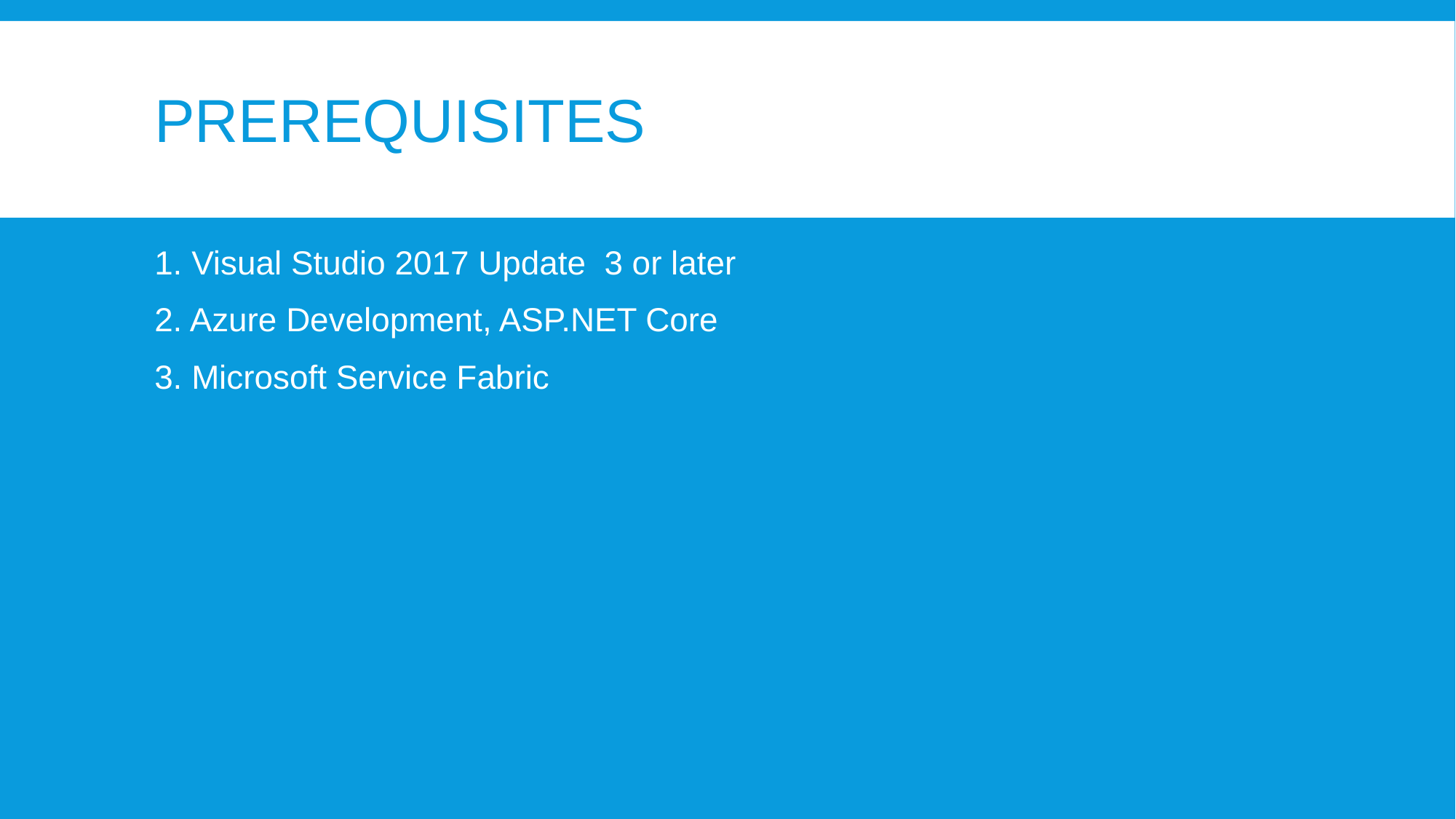

# Prerequisites
1. Visual Studio 2017 Update  3 or later
2. Azure Development, ASP.NET Core
3. Microsoft Service Fabric